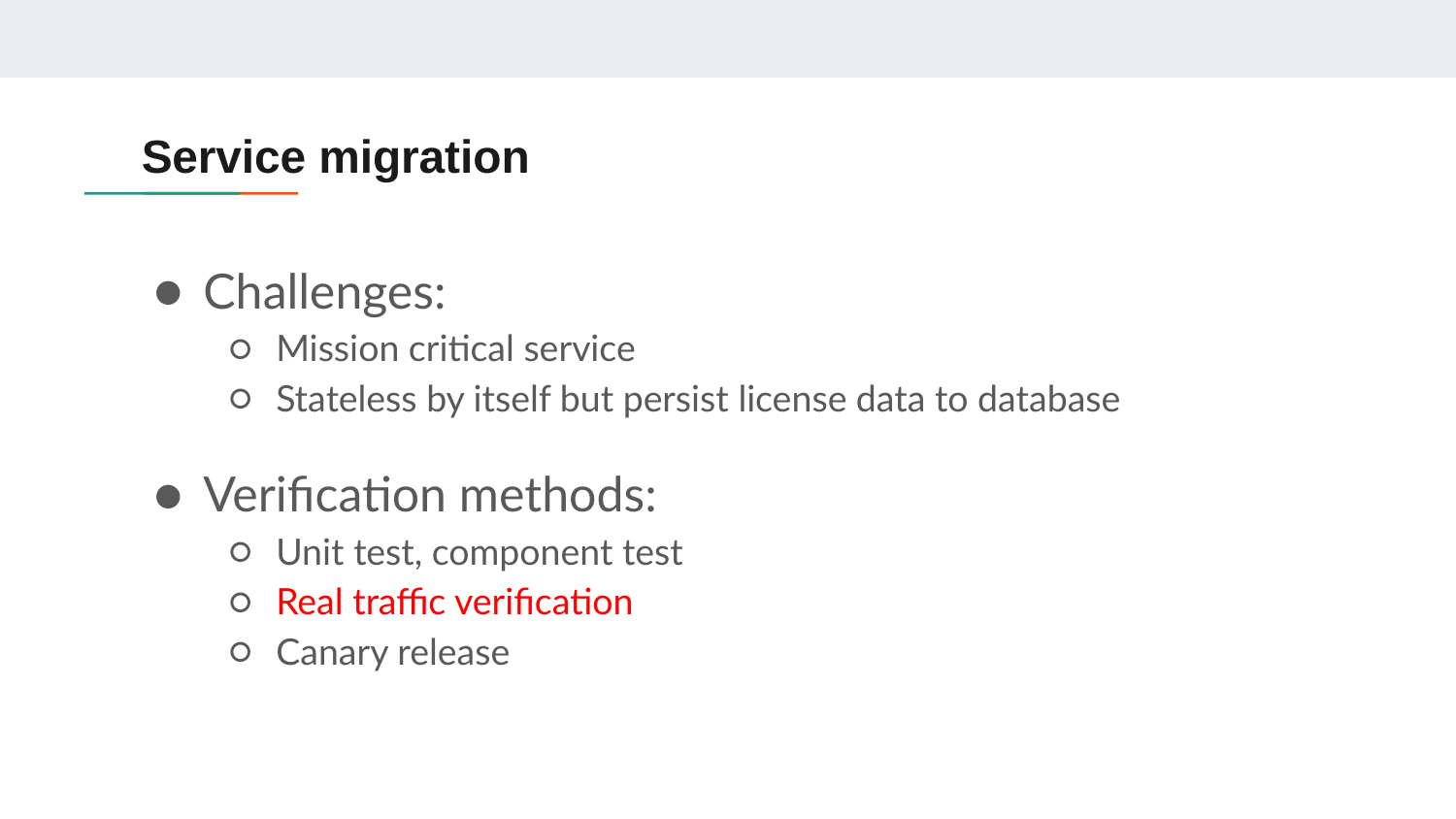

# Service migration
Challenges:
Mission critical service
Stateless by itself but persist license data to database

Verification methods:
Unit test, component test
Real traffic verification
Canary release